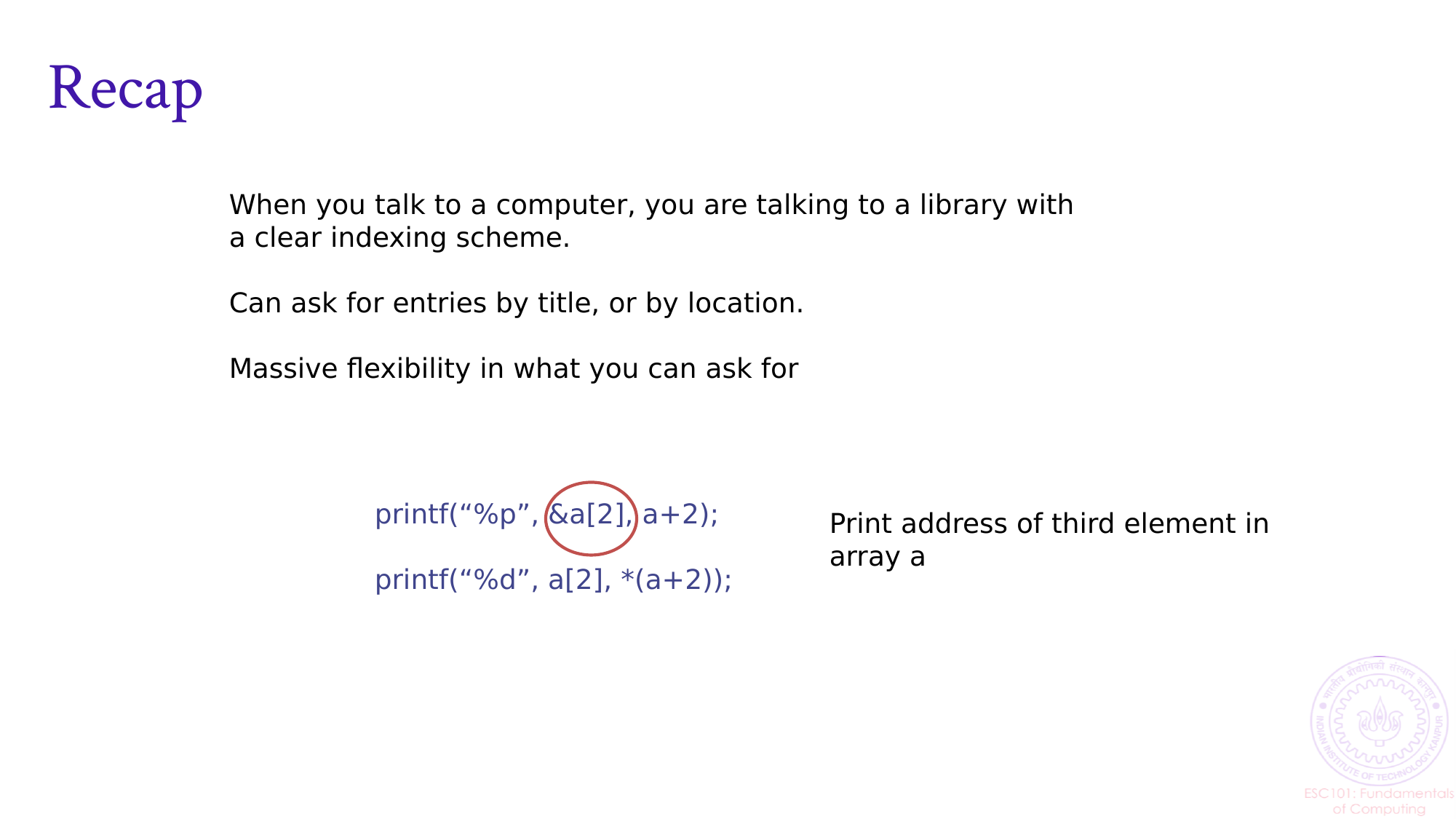

# Recap
When you talk to a computer, you are talking to a library with a clear indexing scheme.

Can ask for entries by title, or by location.

Massive flexibility in what you can ask for

printf(“%p”, &a[2], a+2);

printf(“%d”, a[2], *(a+2));
Print address of third element in array a
5